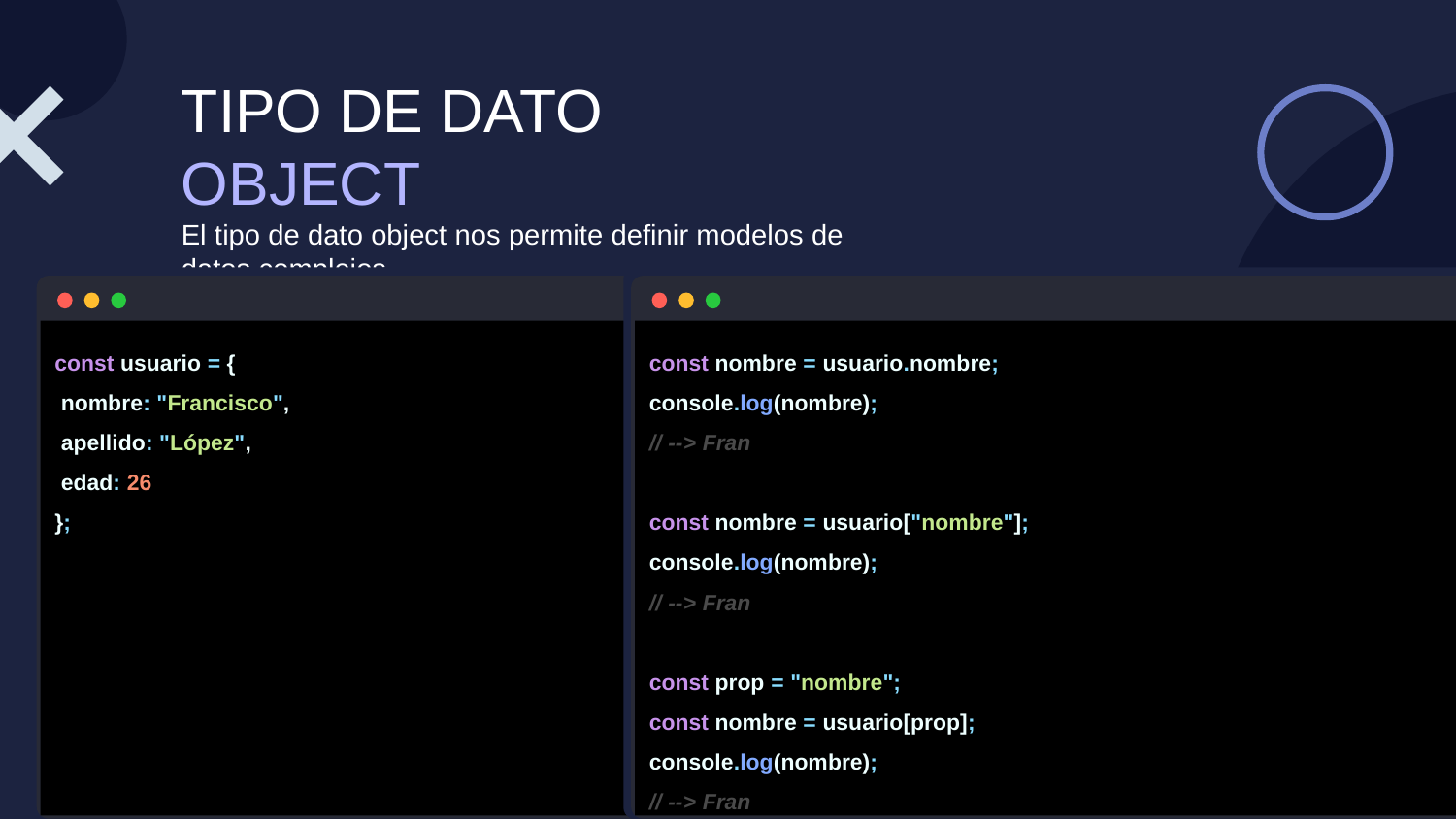

# TIPO DE DATO OBJECT
El tipo de dato object nos permite definir modelos de datos complejos

const usuario = {
 nombre: "Francisco",
 apellido: "López",
 edad: 26
};
const nombre = usuario.nombre;
console.log(nombre);
// --> Fran

const nombre = usuario["nombre"];
console.log(nombre);
// --> Fran

const prop = "nombre";
const nombre = usuario[prop];
console.log(nombre);
// --> Fran